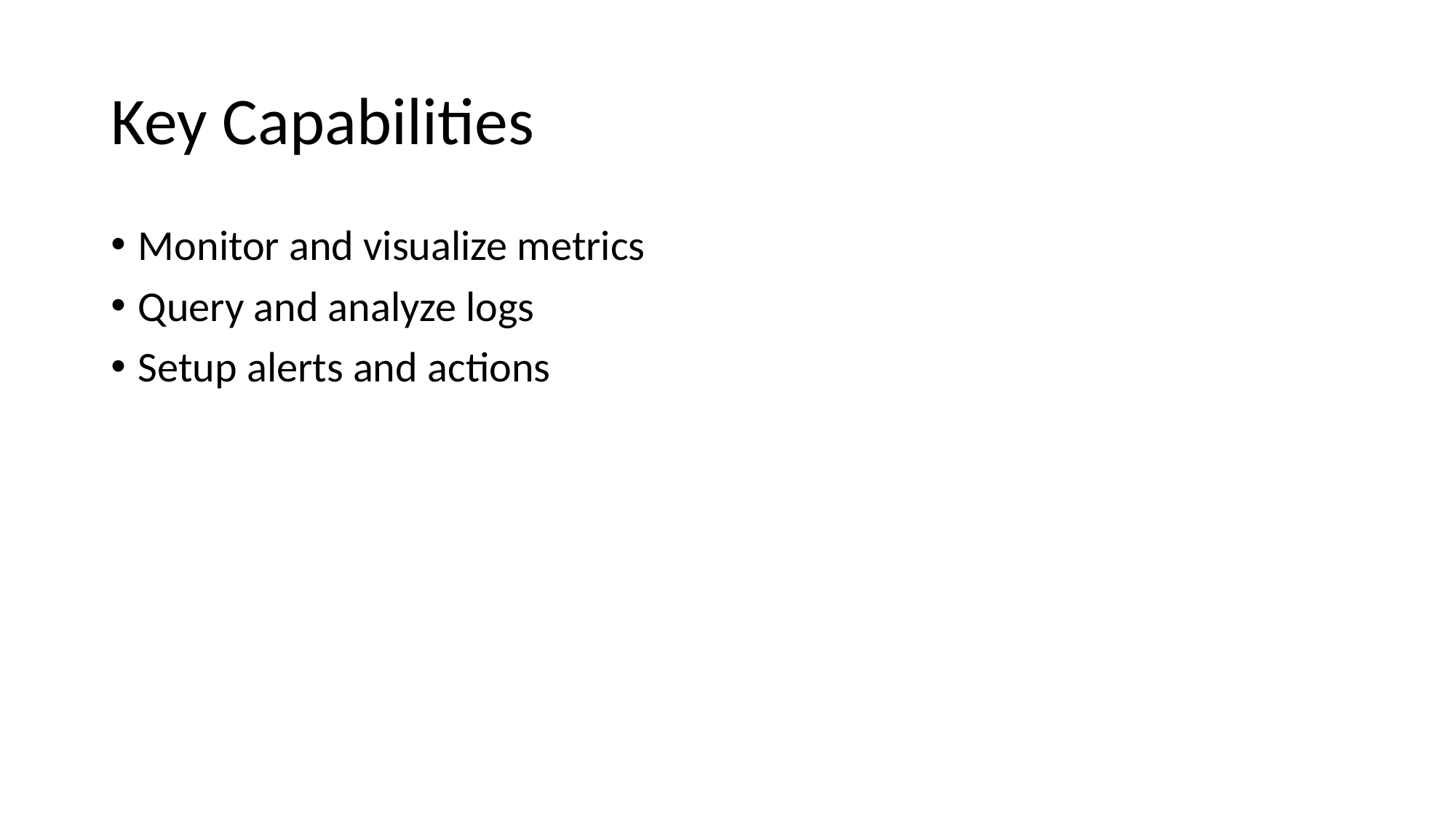

# Key Capabilities
Monitor and visualize metrics
Query and analyze logs
Setup alerts and actions